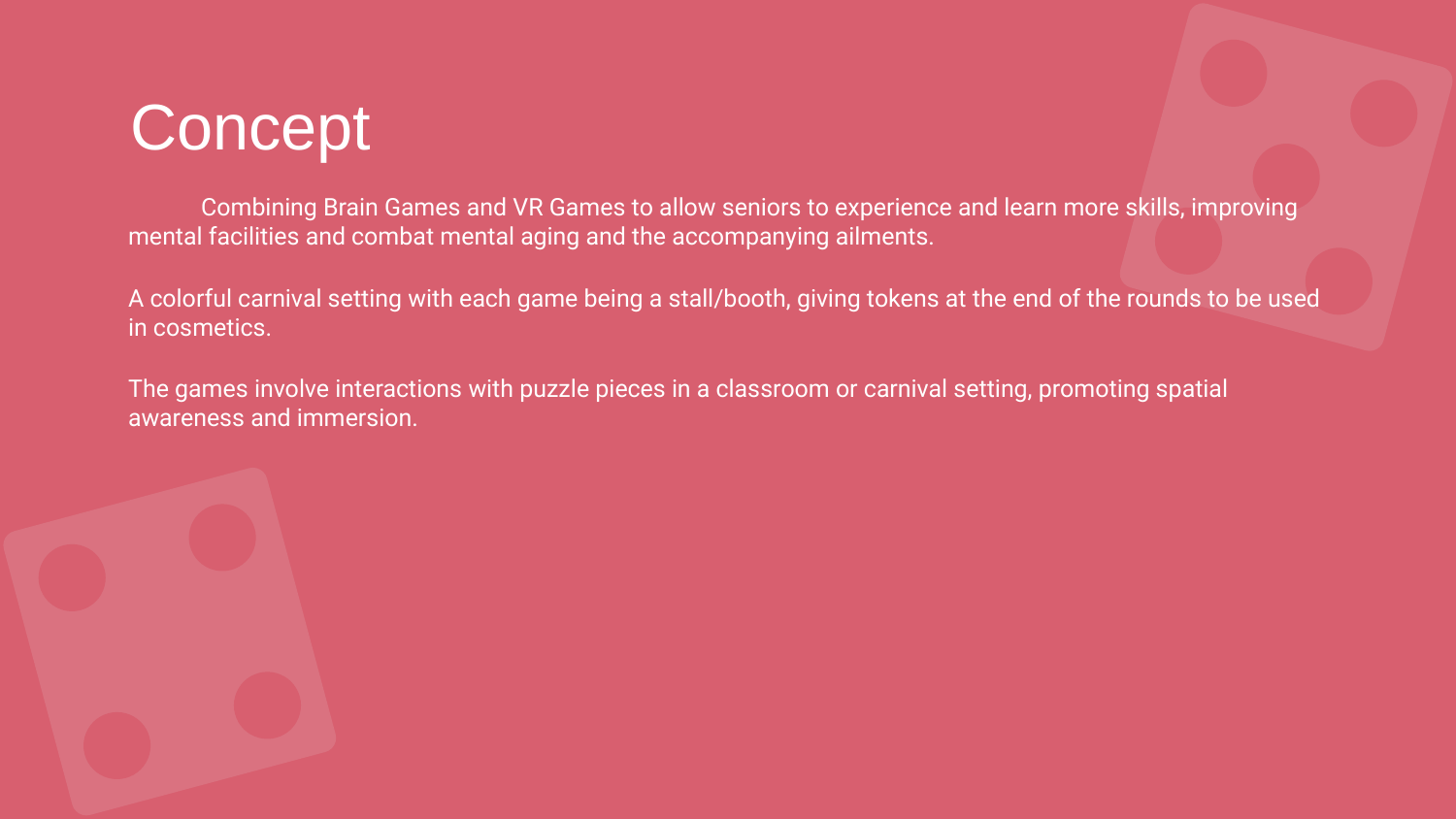

# Concept
Combining Brain Games and VR Games to allow seniors to experience and learn more skills, improving mental facilities and combat mental aging and the accompanying ailments.
A colorful carnival setting with each game being a stall/booth, giving tokens at the end of the rounds to be used in cosmetics.
The games involve interactions with puzzle pieces in a classroom or carnival setting, promoting spatial awareness and immersion.